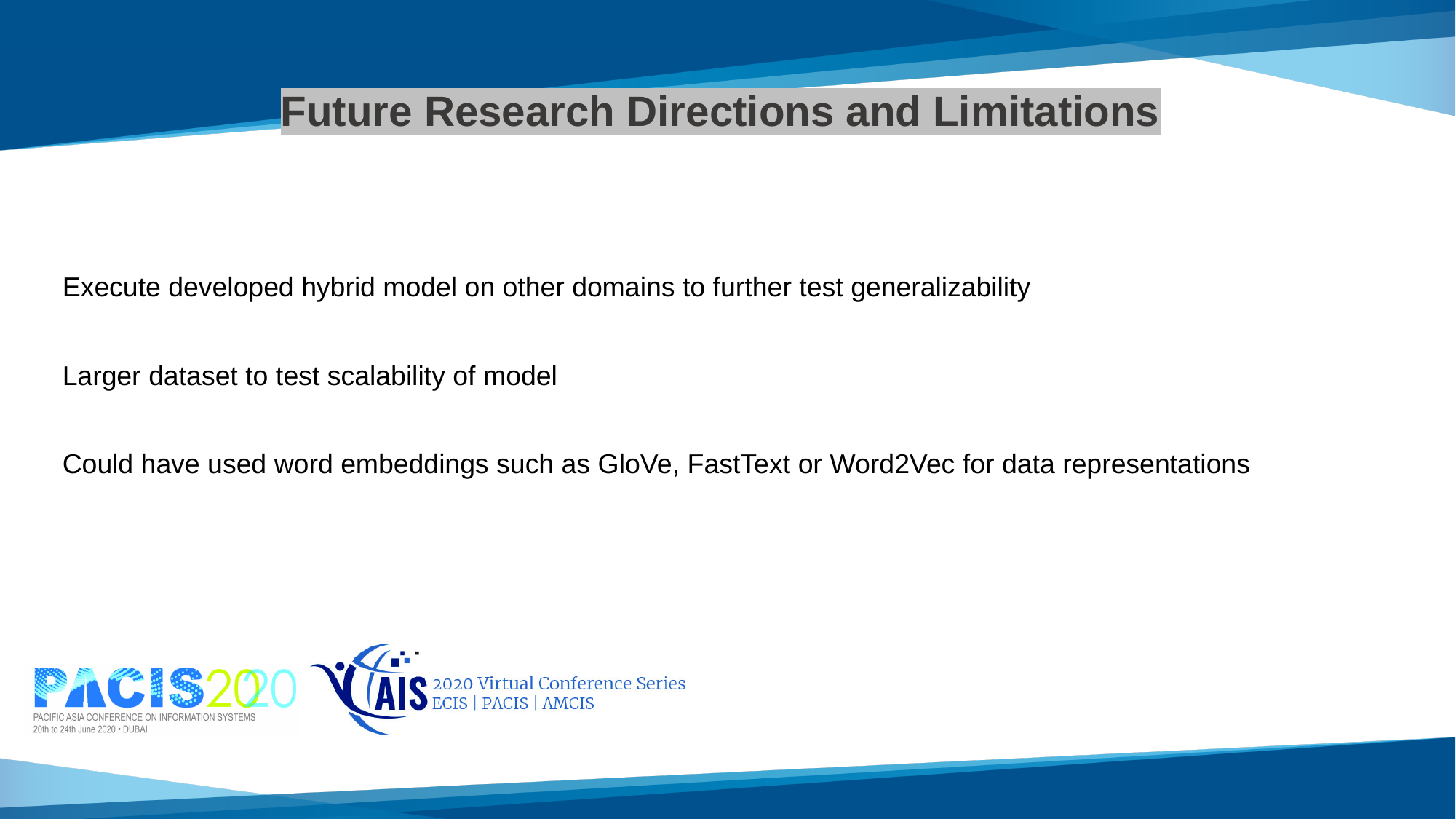

# Future Research Directions and Limitations Execute developed hybrid model on other domains to further test generalizability Larger dataset to test scalability of model Could have used word embeddings such as GloVe, FastText or Word2Vec for data representations